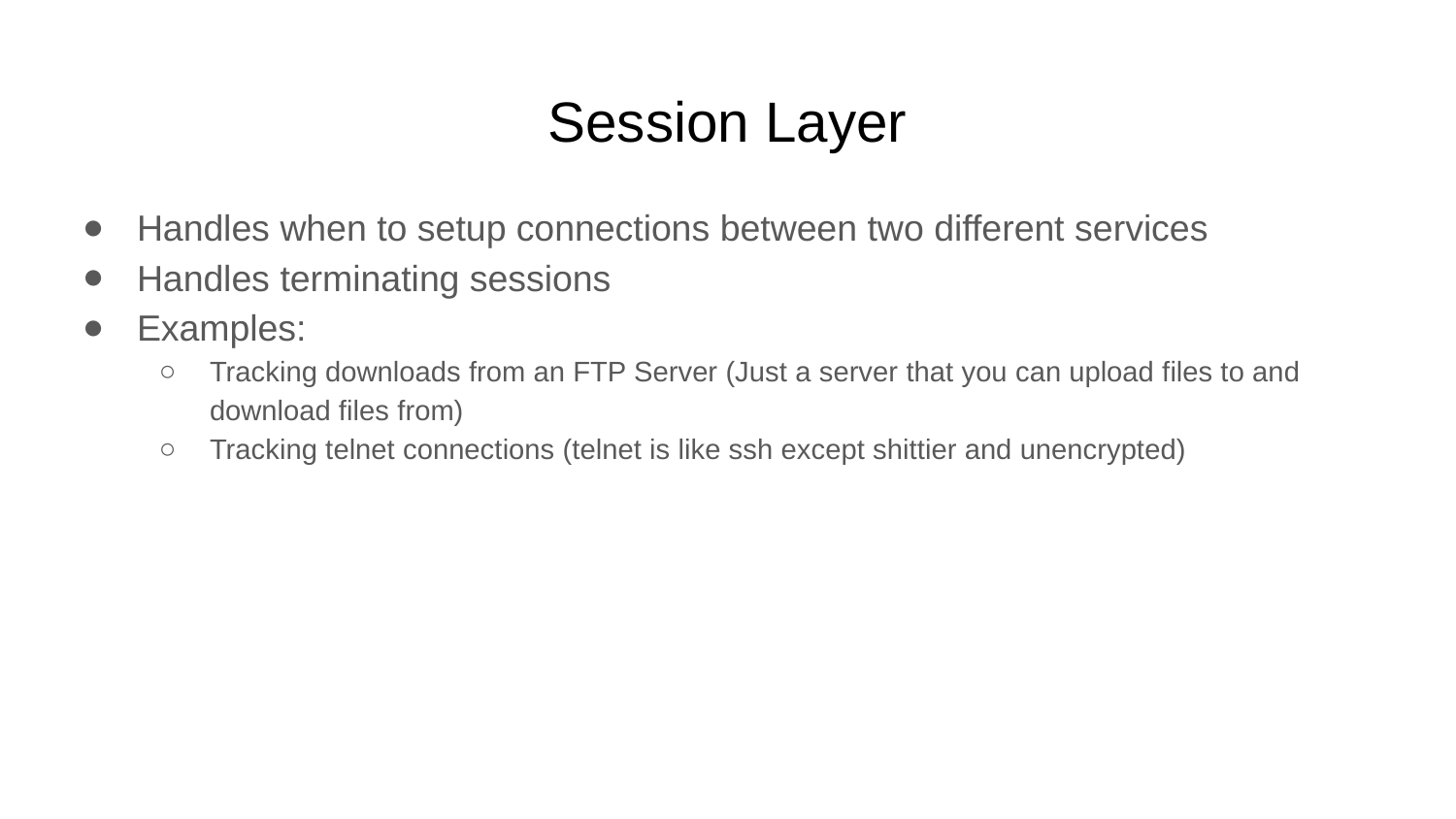

# Session Layer
Handles when to setup connections between two different services
Handles terminating sessions
Examples:
Tracking downloads from an FTP Server (Just a server that you can upload files to and download files from)
Tracking telnet connections (telnet is like ssh except shittier and unencrypted)